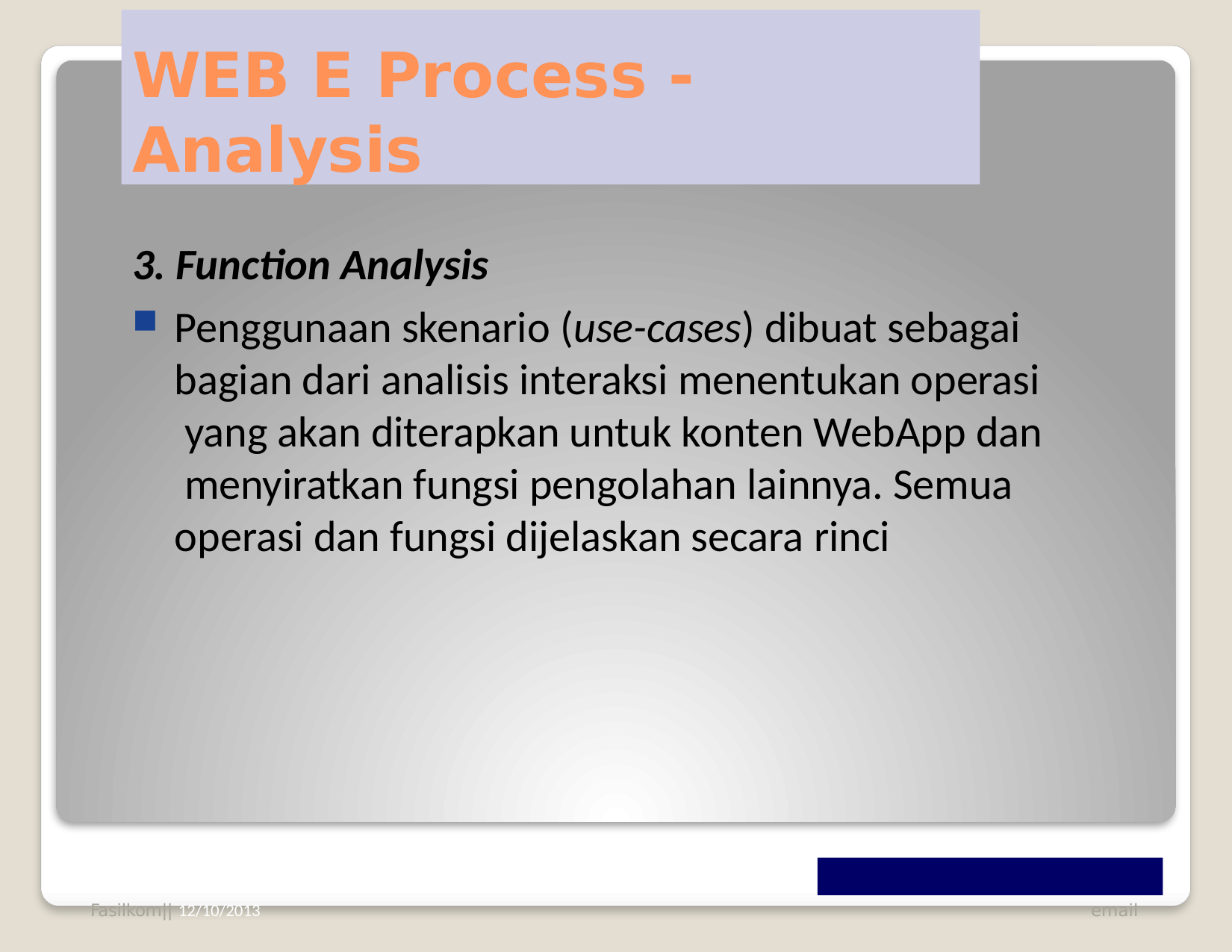

# WEB E Process - Analysis
3. Function Analysis
Penggunaan skenario (use-cases) dibuat sebagai  bagian dari analisis interaksi menentukan operasi  yang akan diterapkan untuk konten WebApp dan  menyiratkan fungsi pengolahan lainnya. Semua  operasi dan fungsi dijelaskan secara rinci

Fasilkom|| 12/10/2013
email